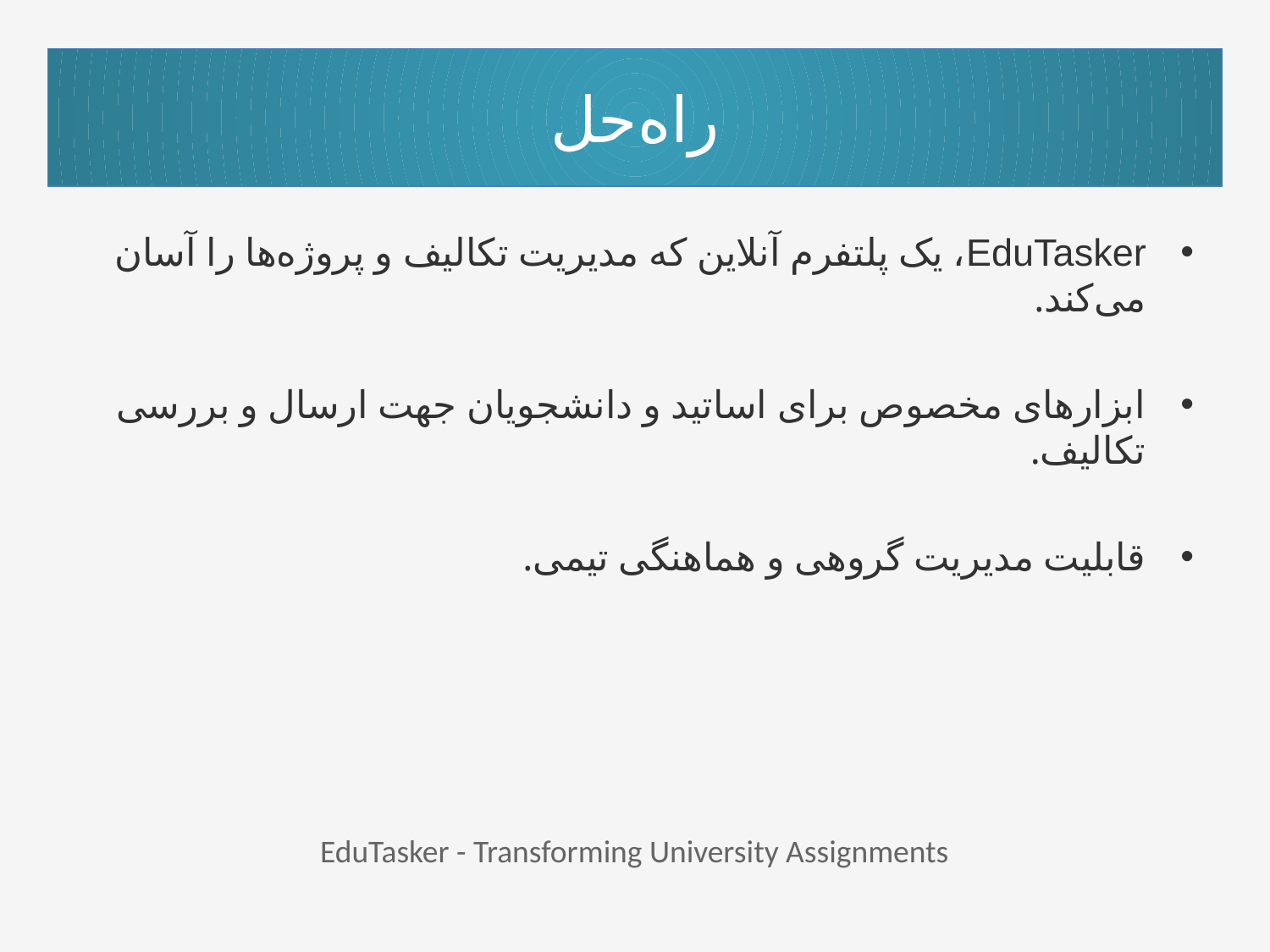

# راه‌حل

EduTasker، یک پلتفرم آنلاین که مدیریت تکالیف و پروژه‌ها را آسان می‌کند.

ابزارهای مخصوص برای اساتید و دانشجویان جهت ارسال و بررسی تکالیف.

قابلیت مدیریت گروهی و هماهنگی تیمی.
EduTasker - Transforming University Assignments